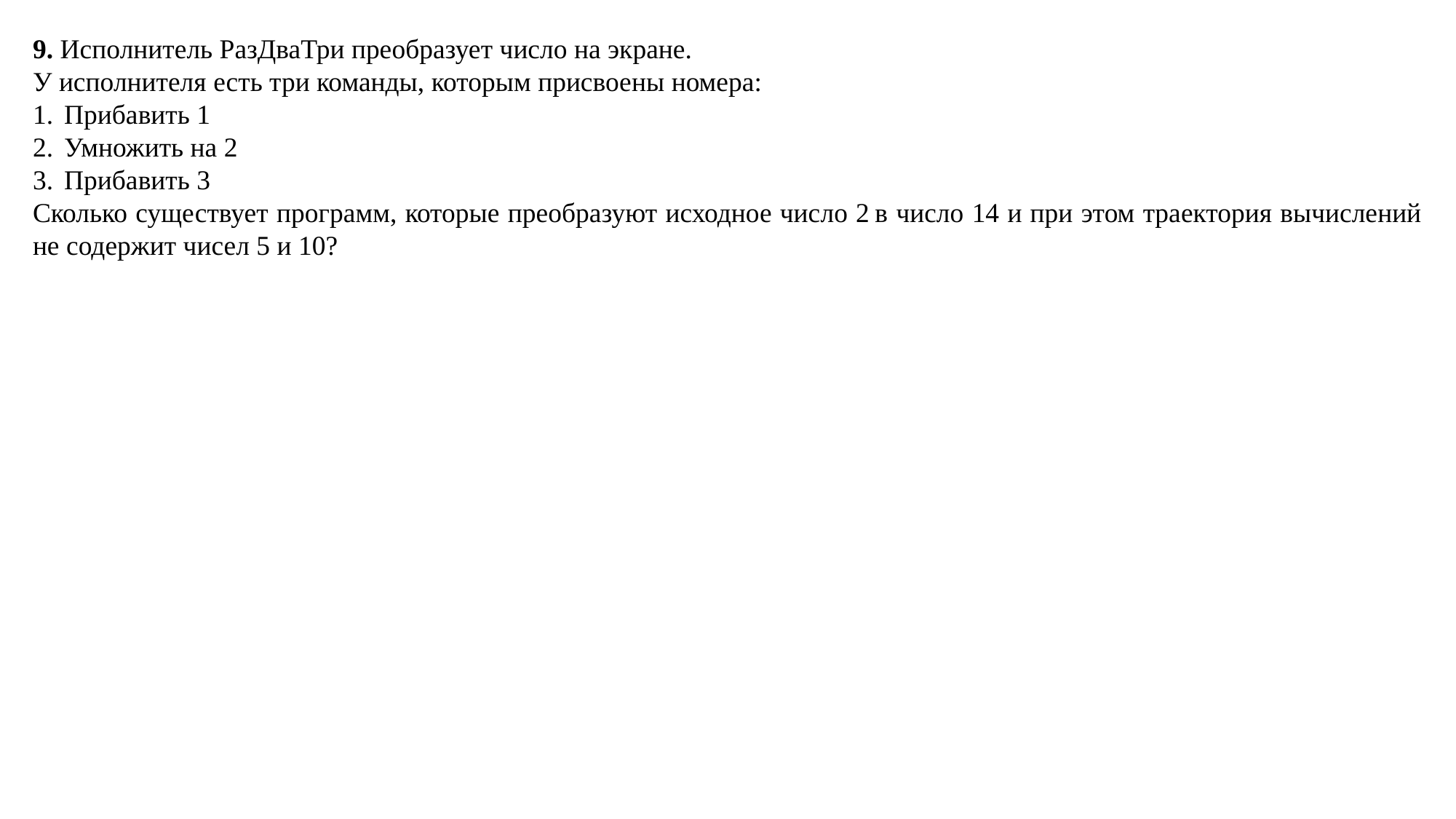

9. Исполнитель РазДваТри преобразует число на экране.
У исполнителя есть три команды, которым присвоены номера:
1.  Прибавить 1
2.  Умножить на 2
3.  Прибавить 3
Сколько существует программ, которые преобразуют исходное число 2 в число 14 и при этом траектория вычислений не содержит чисел 5 и 10?